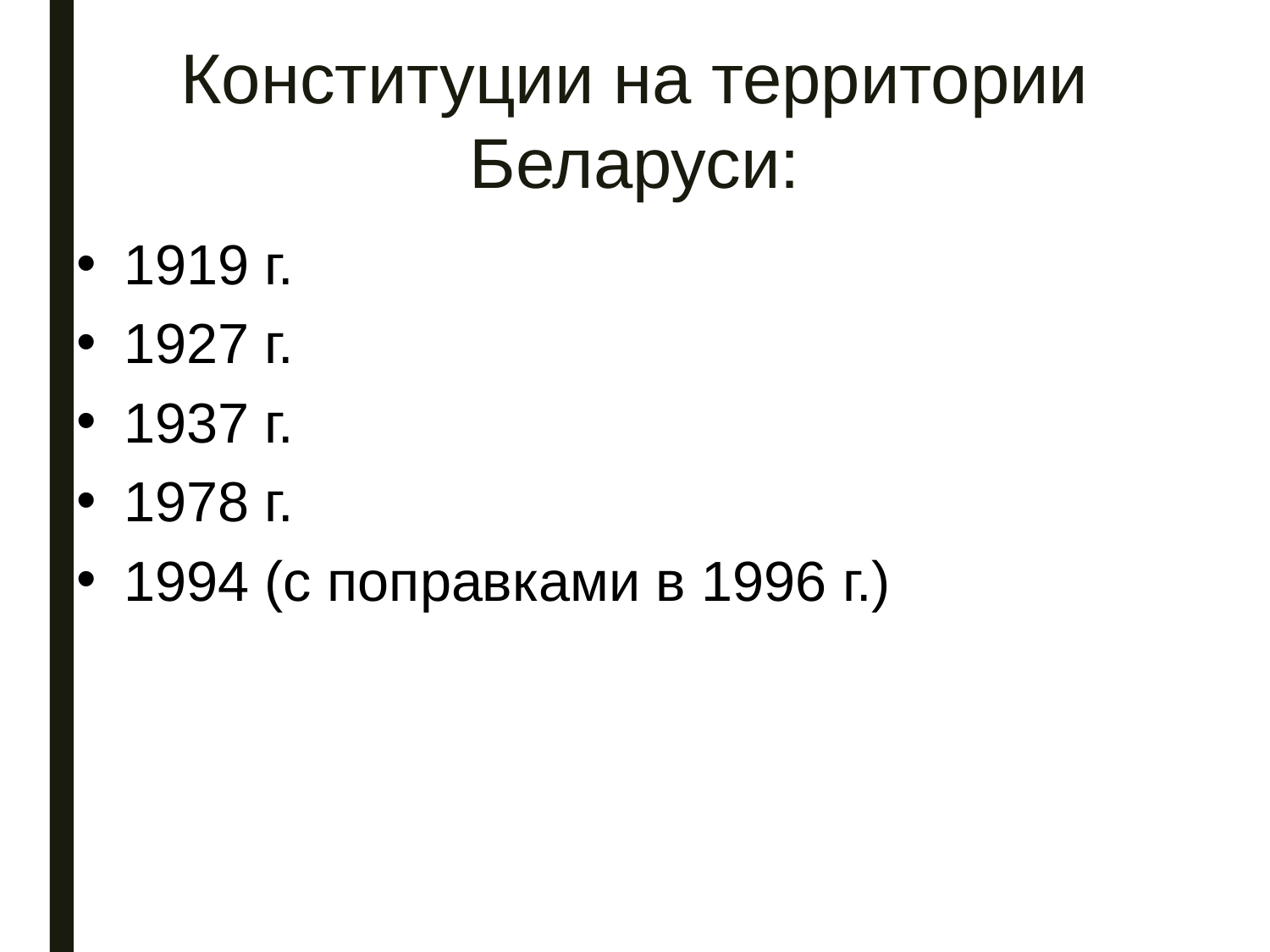

# Конституции на территории Беларуси:
1919 г.
1927 г.
1937 г.
1978 г.
1994 (с поправками в 1996 г.)